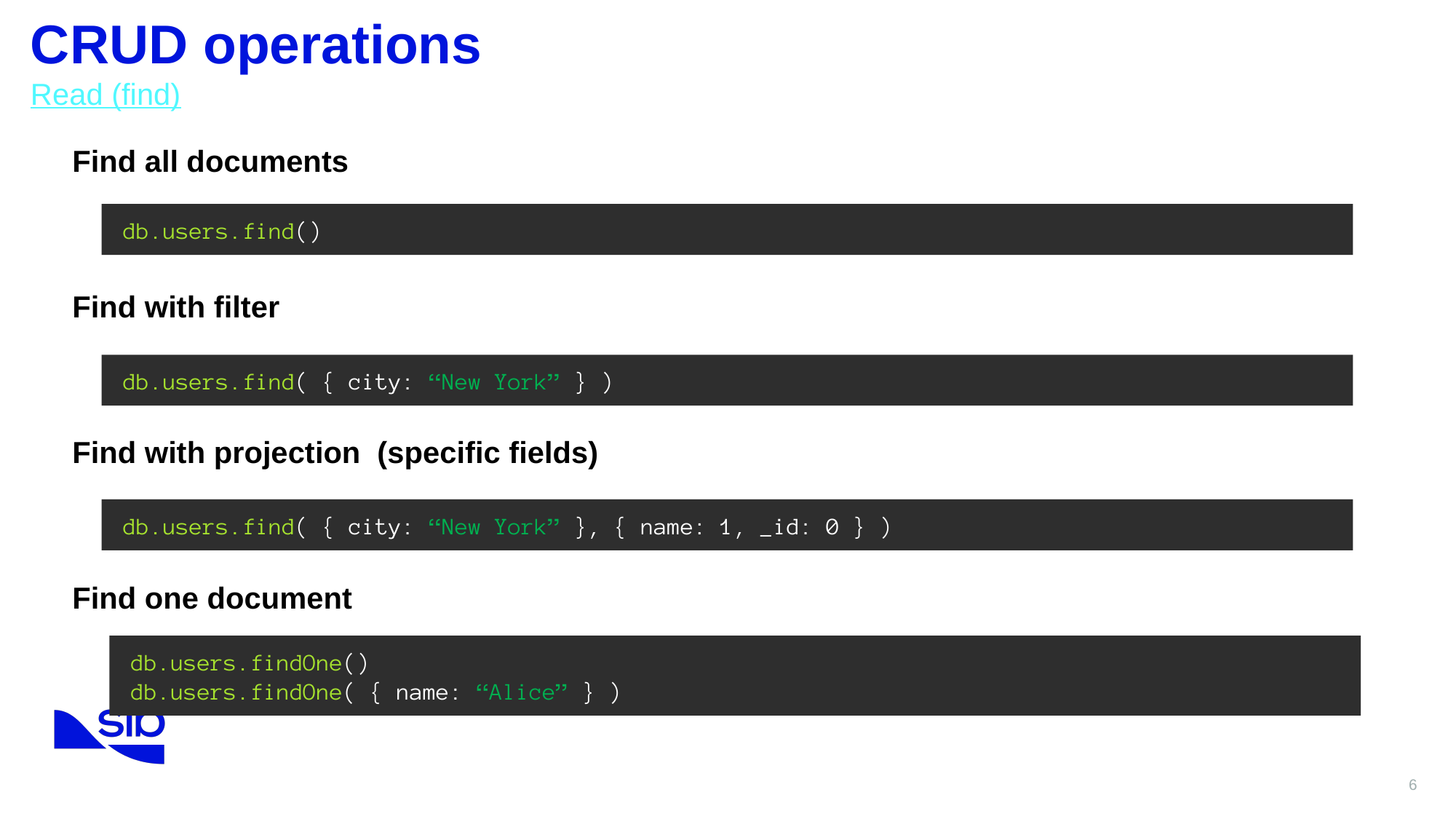

CRUD operations
Read (find)
Find all documents

Find with filter

Find with projection  (specific fields)

Find one document
db.users.find()
db.users.find( { city: “New York” } )

db.users.find( { city: “New York” }, { name: 1, _id: 0 } )
db.users.findOne()
db.users.findOne( { name: “Alice” } )
6